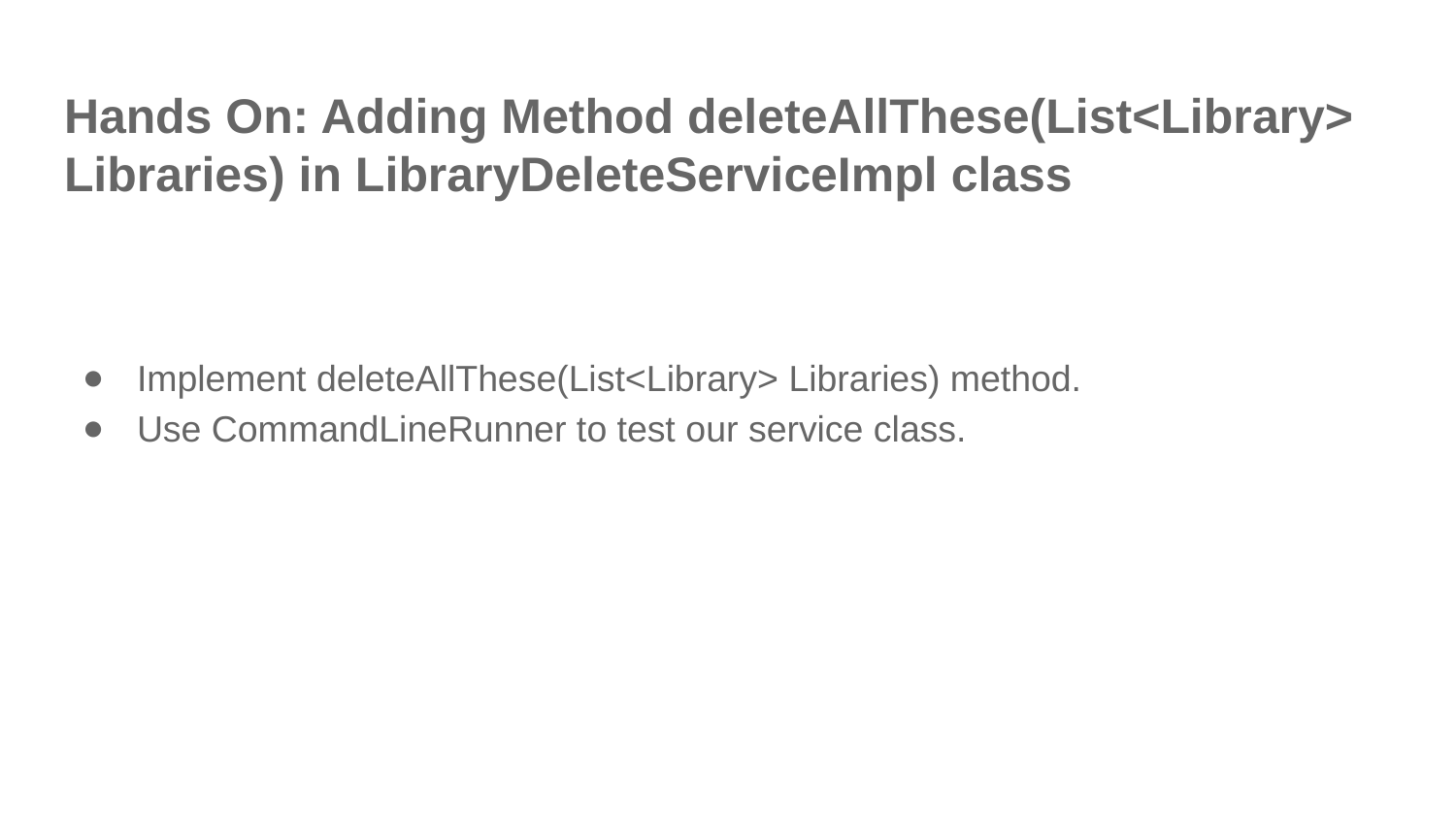

# Hands On: Adding Method deleteAllThese(List<Library> Libraries) in LibraryDeleteServiceImpl class
Implement deleteAllThese(List<Library> Libraries) method.
Use CommandLineRunner to test our service class.